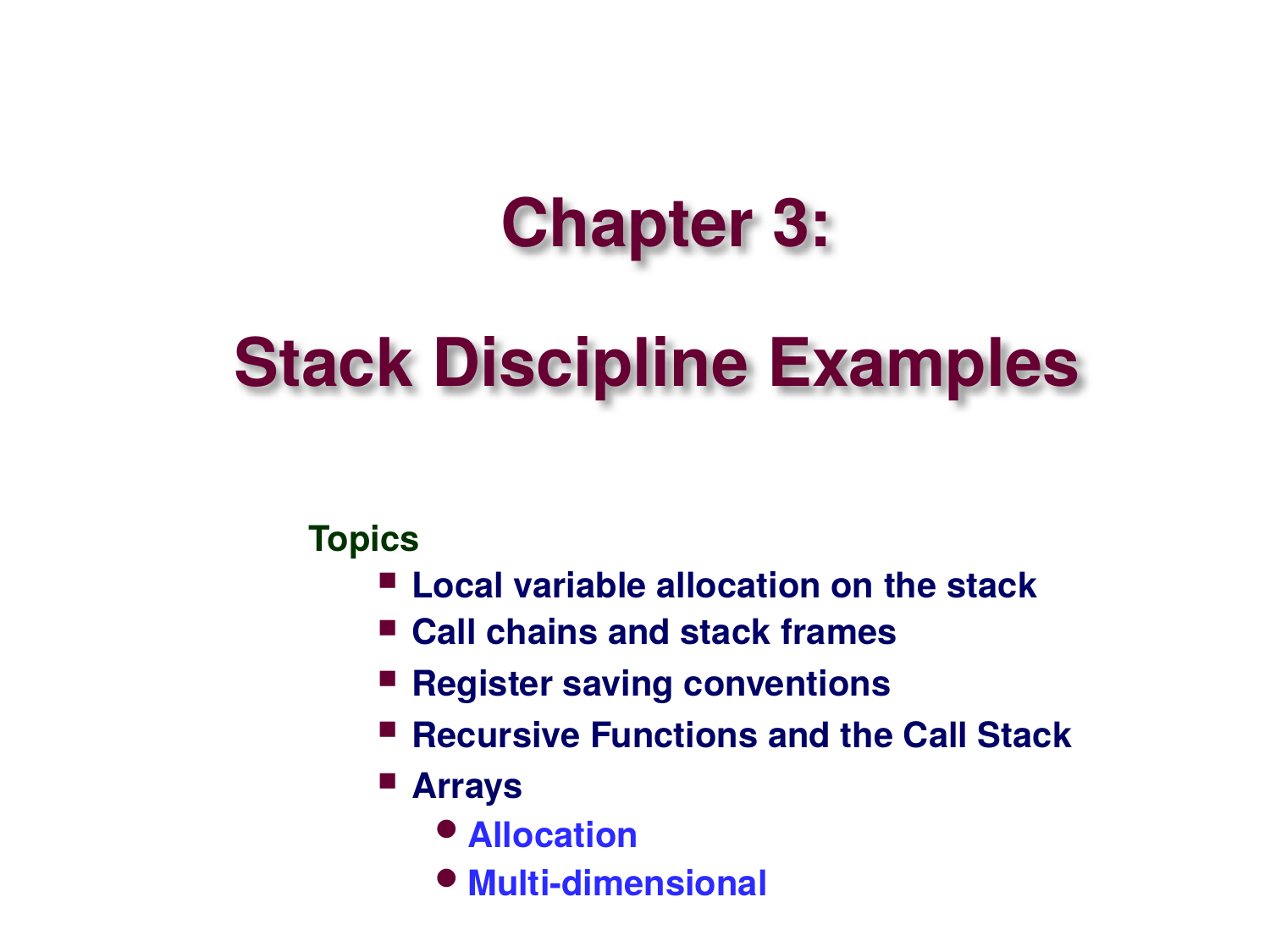

# Chapter 3: Stack Discipline Examples
Topics
Local variable allocation on the stack
Call chains and stack frames
Register saving conventions
Recursive Functions and the Call Stack
Arrays
Allocation
Multi-dimensional